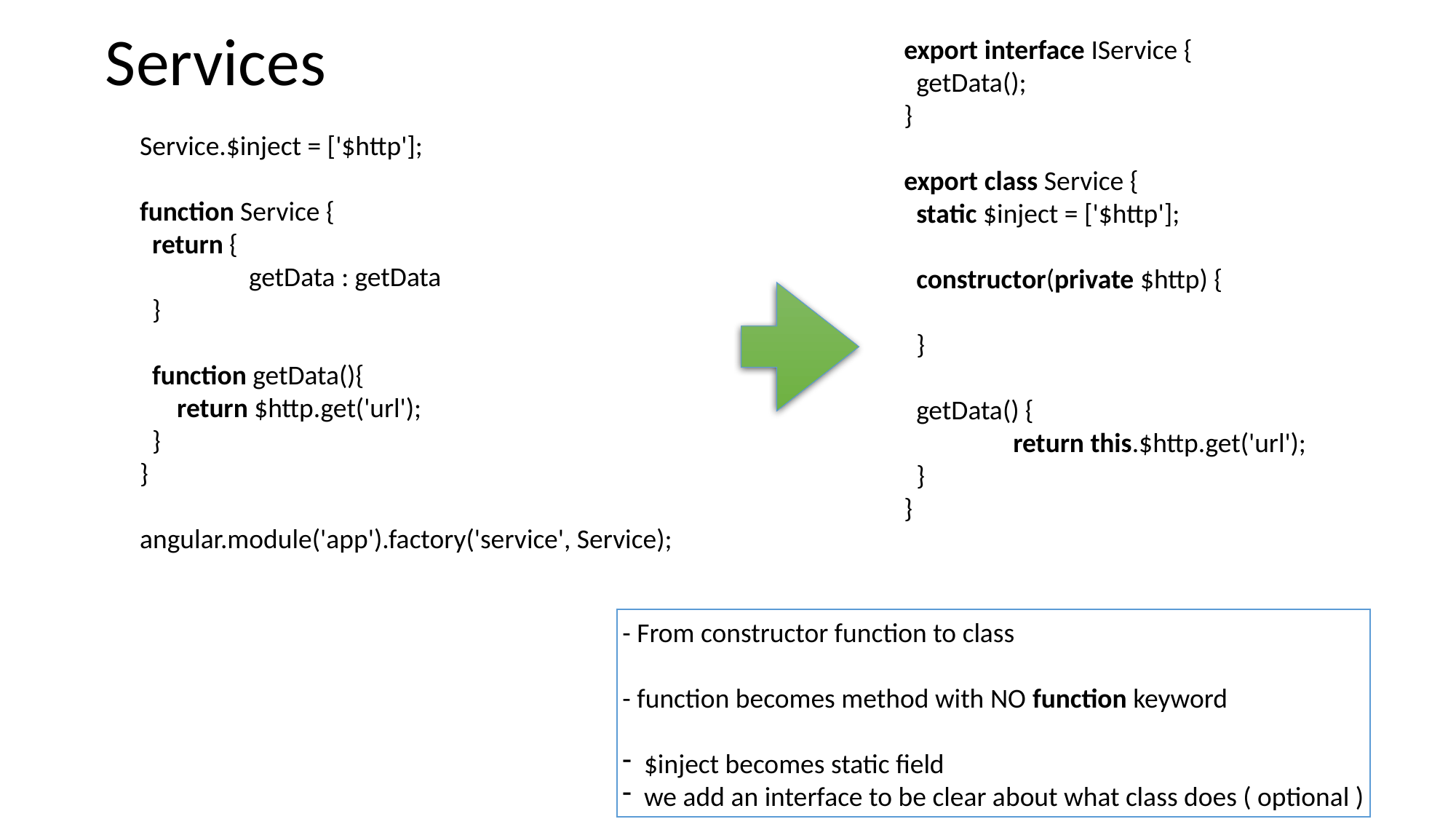

# Services
export interface IService {
  getData();
}

export class Service {
  static $inject = ['$http'];

  constructor(private $http) {

  }

  getData() {
  	return this.$http.get('url');
  }
}
Service.$inject = ['$http'];

function Service {
  return {
  	getData : getData
  }

  function getData(){
      return $http.get('url');
  }
}

angular.module('app').factory('service', Service);

- From constructor function to class

- function becomes method with NO function keyword

$inject becomes static field
we add an interface to be clear about what class does ( optional )